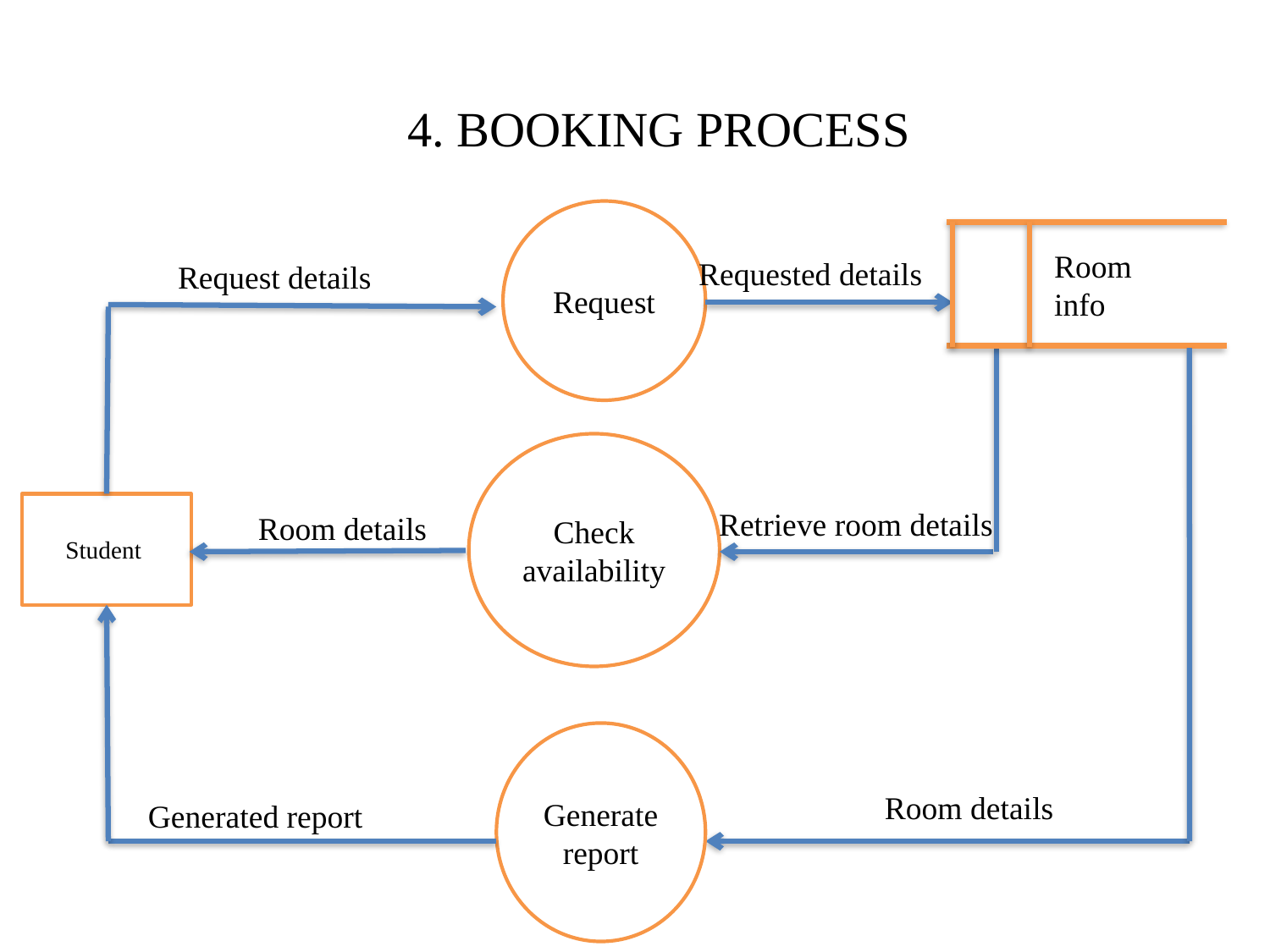

4. BOOKING PROCESS
Request
Room
info
Requested details
Request details
Check availability
Student
Retrieve room details
Room details
Generate report
Room details
Generated report